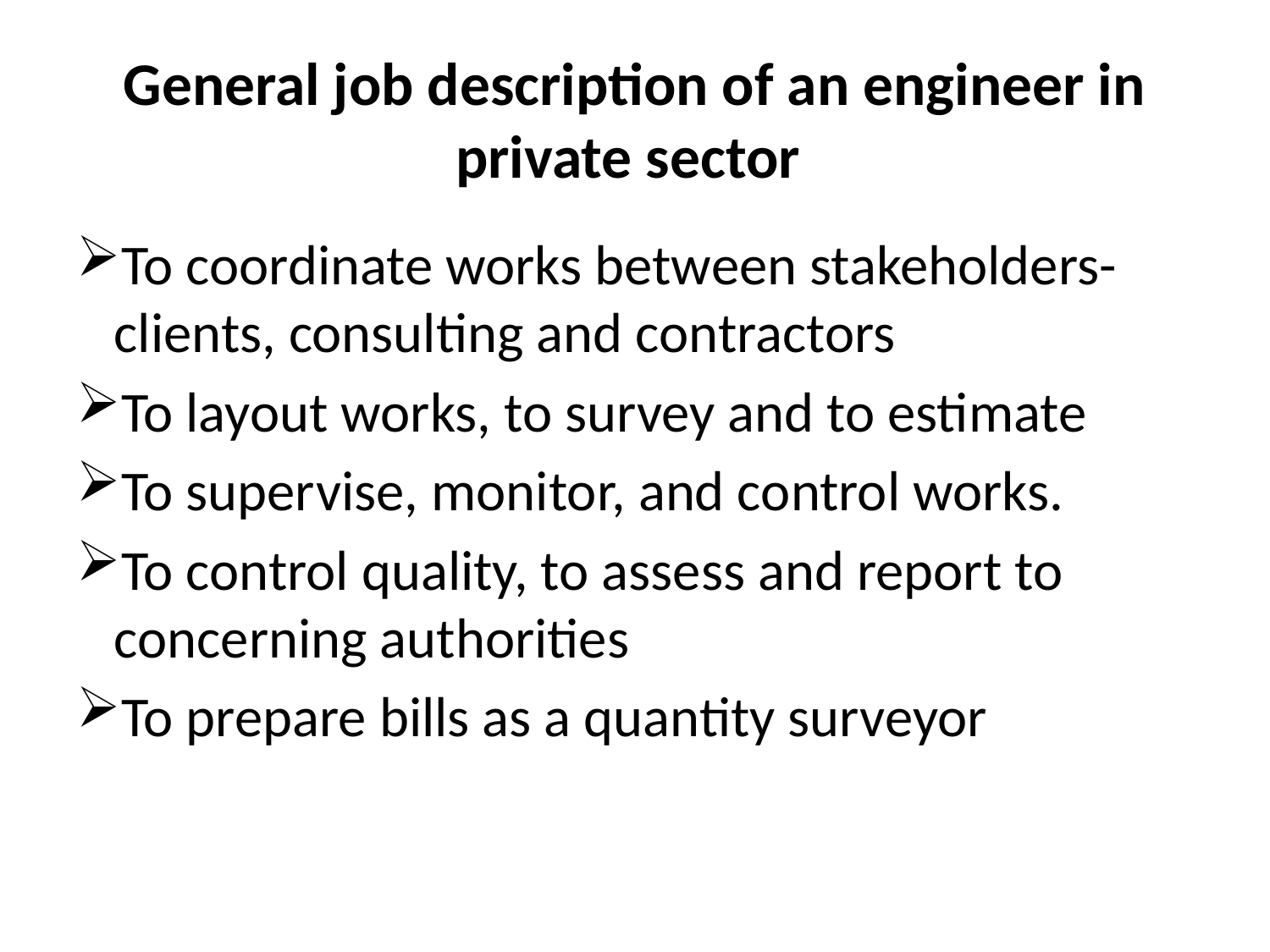

# General job description of an engineer in private sector
To coordinate works between stakeholders- clients, consulting and contractors
To layout works, to survey and to estimate
To supervise, monitor, and control works.
To control quality, to assess and report to concerning authorities
To prepare bills as a quantity surveyor